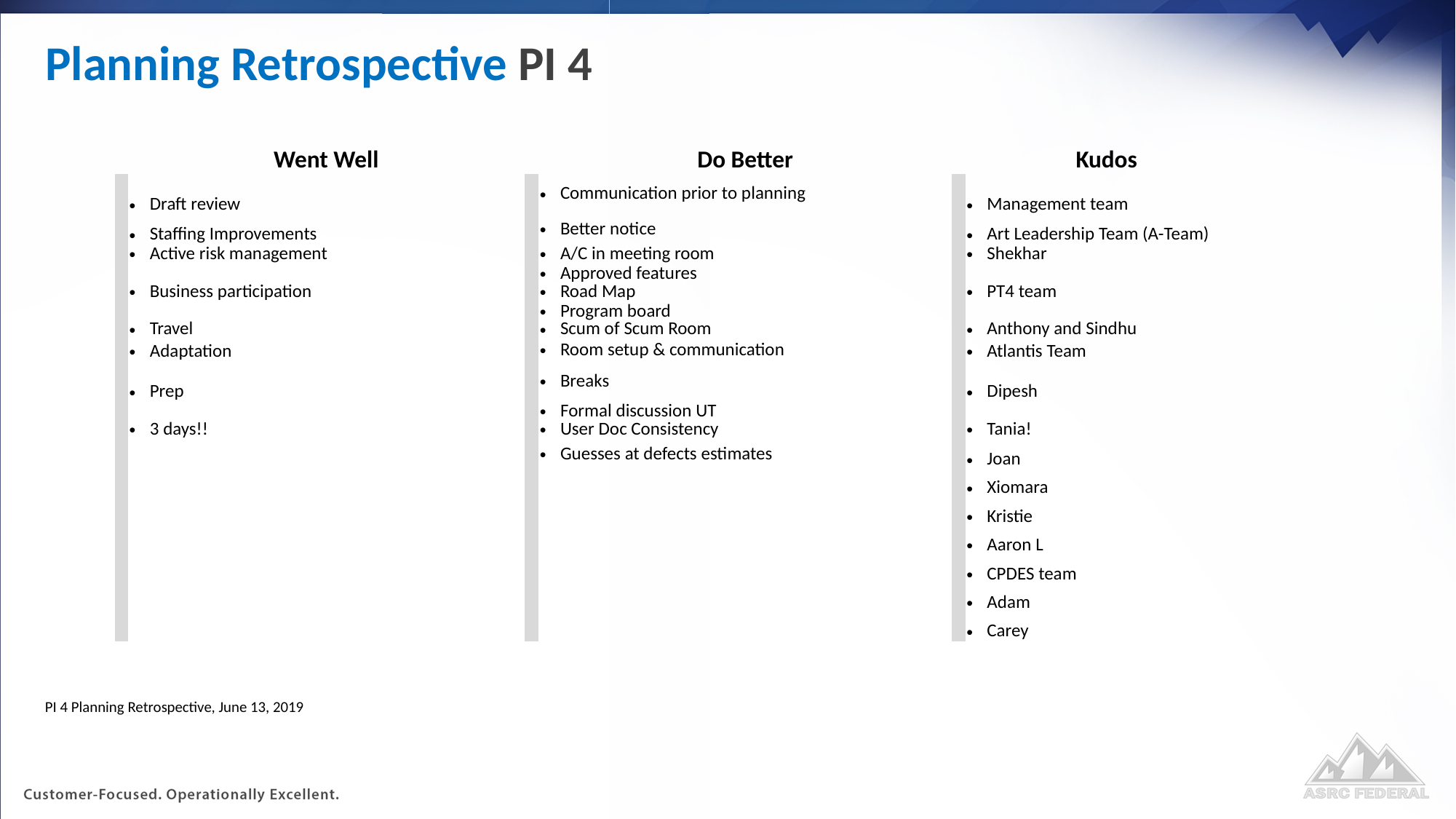

# Planning Retrospective PI 4
|  | Went Well |  | Do Better |  | Kudos |
| --- | --- | --- | --- | --- | --- |
|  | Draft review |  | Communication prior to planning |  | Management team |
|  | Staffing Improvements |  | Better notice |  | Art Leadership Team (A-Team) |
|  | Active risk management |  | A/C in meeting room |  | Shekhar |
|  | Business participation |  | Approved features Road Map |  | PT4 team |
|  | Travel |  | Program board Scum of Scum Room |  | Anthony and Sindhu |
|  | Adaptation |  | Room setup & communication |  | Atlantis Team |
|  | Prep |  | Breaks |  | Dipesh |
|  | 3 days!! |  | Formal discussion UT User Doc Consistency |  | Tania! |
|  |  |  | Guesses at defects estimates |  | Joan |
|  |  |  |  |  | Xiomara |
|  |  |  |  |  | Kristie |
|  |  |  |  |  | Aaron L |
|  |  |  |  |  | CPDES team |
|  |  |  |  |  | Adam |
|  |  |  |  |  | Carey |
PI 4 Planning Retrospective, June 13, 2019